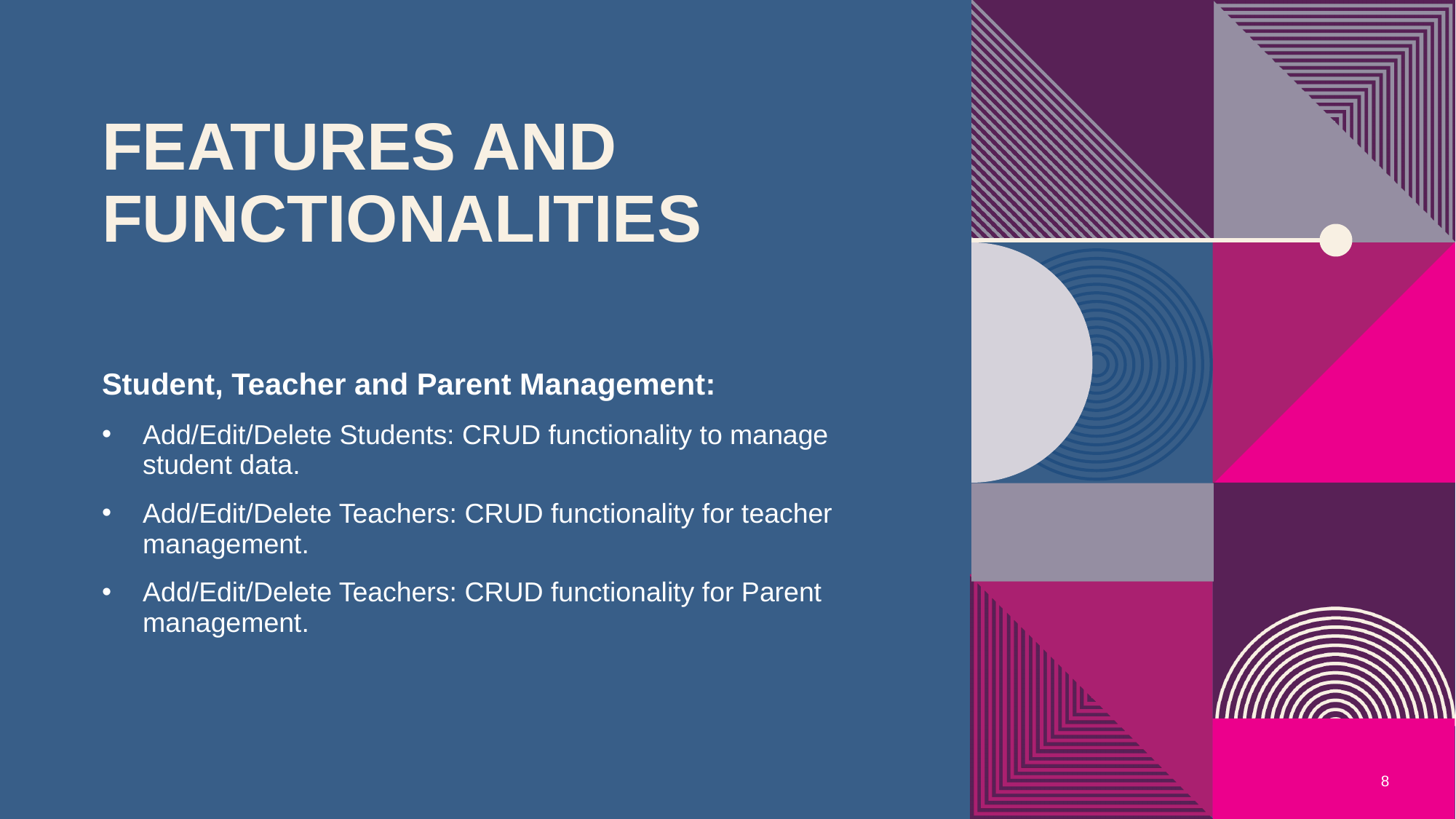

# Features and Functionalities
Student, Teacher and Parent Management:
Add/Edit/Delete Students: CRUD functionality to manage student data.
Add/Edit/Delete Teachers: CRUD functionality for teacher management.
Add/Edit/Delete Teachers: CRUD functionality for Parent management.

8